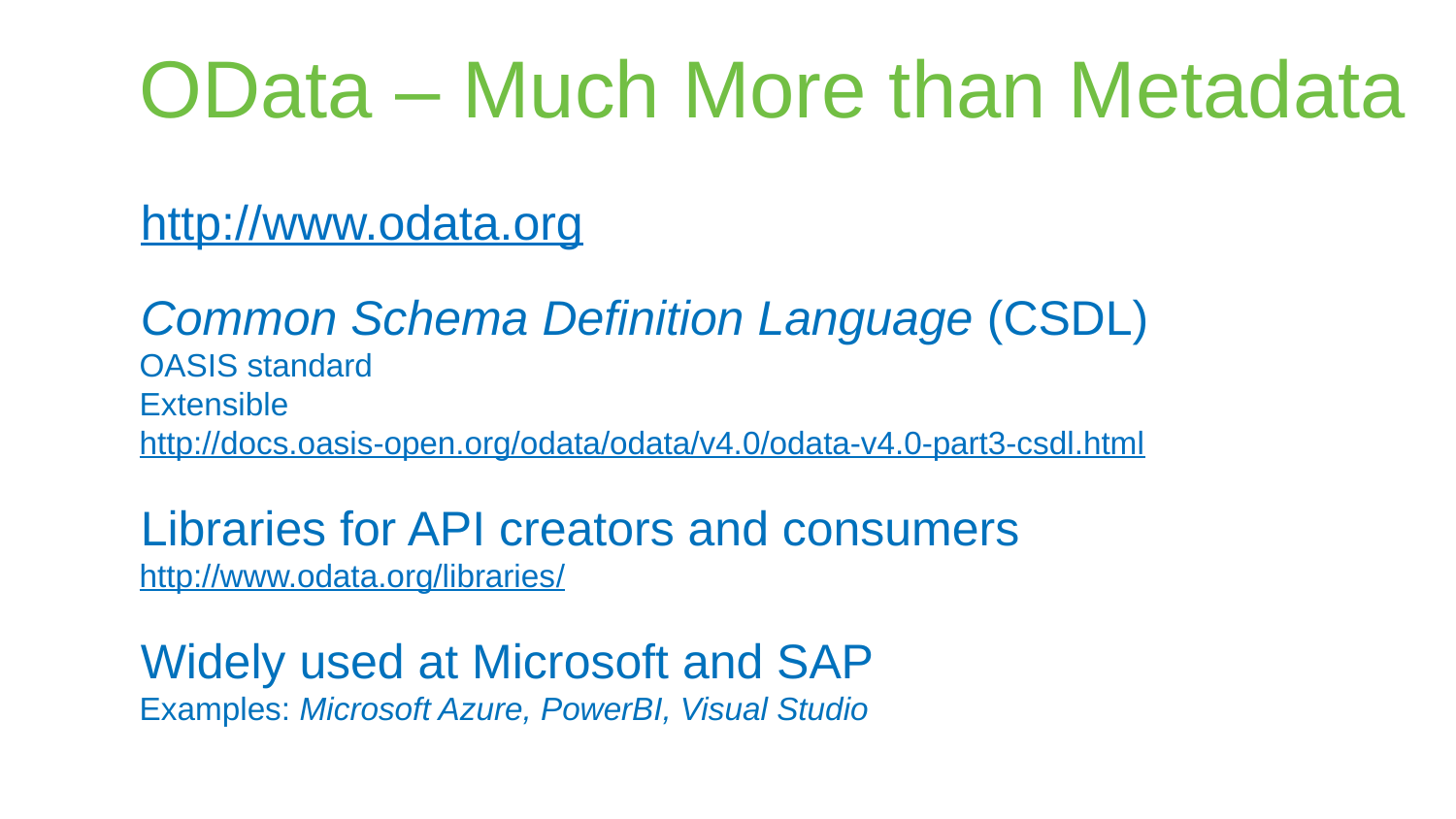

# OData – Much More than Metadata
http://www.odata.org
Common Schema Definition Language (CSDL)
OASIS standard
Extensible
http://docs.oasis-open.org/odata/odata/v4.0/odata-v4.0-part3-csdl.html
Libraries for API creators and consumers
http://www.odata.org/libraries/
Widely used at Microsoft and SAP
Examples: Microsoft Azure, PowerBI, Visual Studio